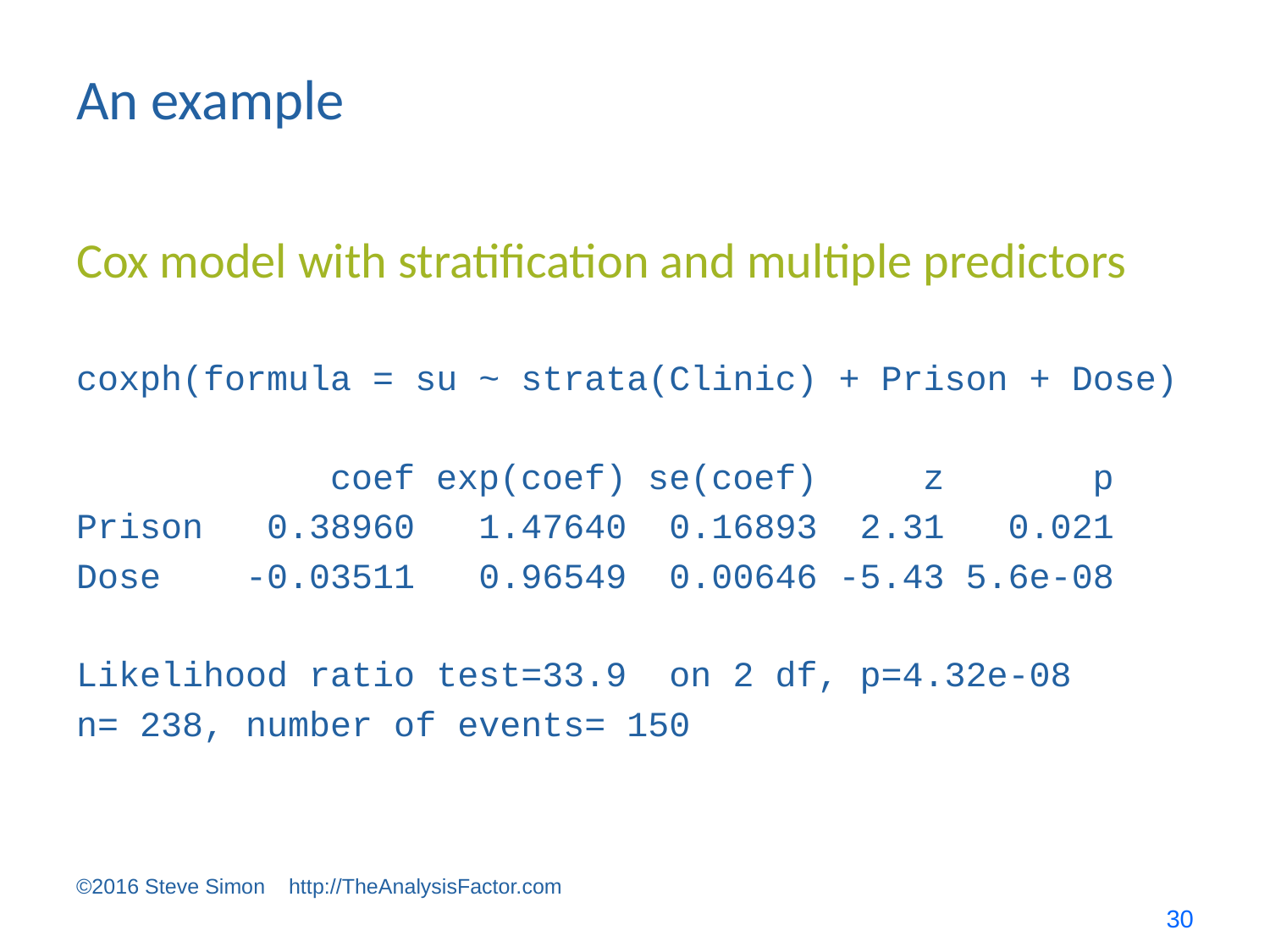

# An example
Cox model with stratification and multiple predictors
coxph(formula = su ~ strata(Clinic) + Prison + Dose)

            coef exp(coef) se(coef)     z       p
Prison   0.38960   1.47640  0.16893  2.31   0.021
Dose    -0.03511   0.96549  0.00646 -5.43 5.6e-08

Likelihood ratio test=33.9  on 2 df, p=4.32e-08
n= 238, number of events= 150
©2016 Steve Simon    http://TheAnalysisFactor.com

30